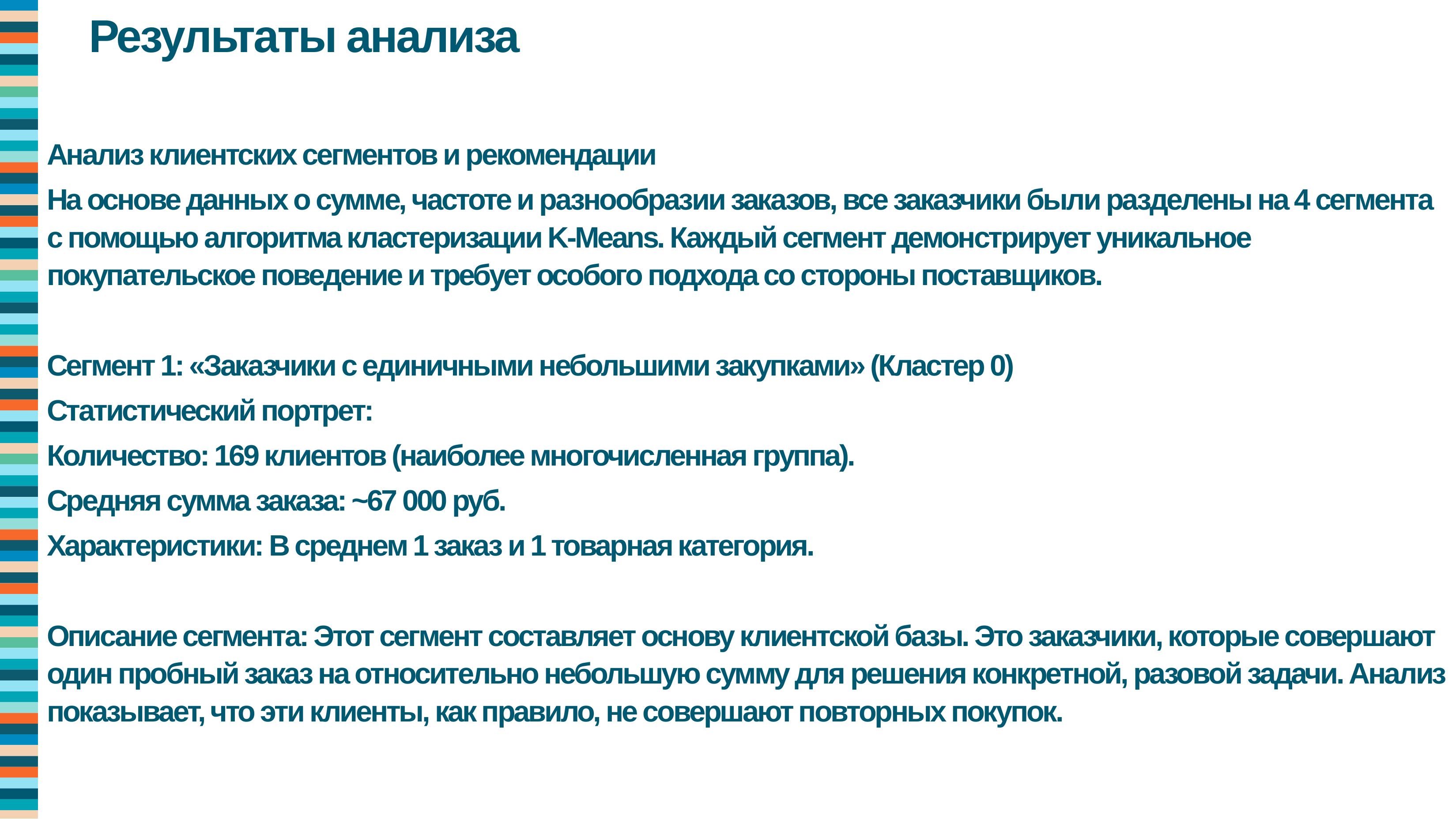

Результаты анализа
Анализ клиентских сегментов и рекомендации
На основе данных о сумме, частоте и разнообразии заказов, все заказчики были разделены на 4 сегмента с помощью алгоритма кластеризации K-Means. Каждый сегмент демонстрирует уникальное покупательское поведение и требует особого подхода со стороны поставщиков.

Сегмент 1: «Заказчики с единичными небольшими закупками» (Кластер 0)
Статистический портрет:
Количество: 169 клиентов (наиболее многочисленная группа).
Средняя сумма заказа: ~67 000 руб.
Характеристики: В среднем 1 заказ и 1 товарная категория.

Описание сегмента: Этот сегмент составляет основу клиентской базы. Это заказчики, которые совершают один пробный заказ на относительно небольшую сумму для решения конкретной, разовой задачи. Анализ показывает, что эти клиенты, как правило, не совершают повторных покупок.